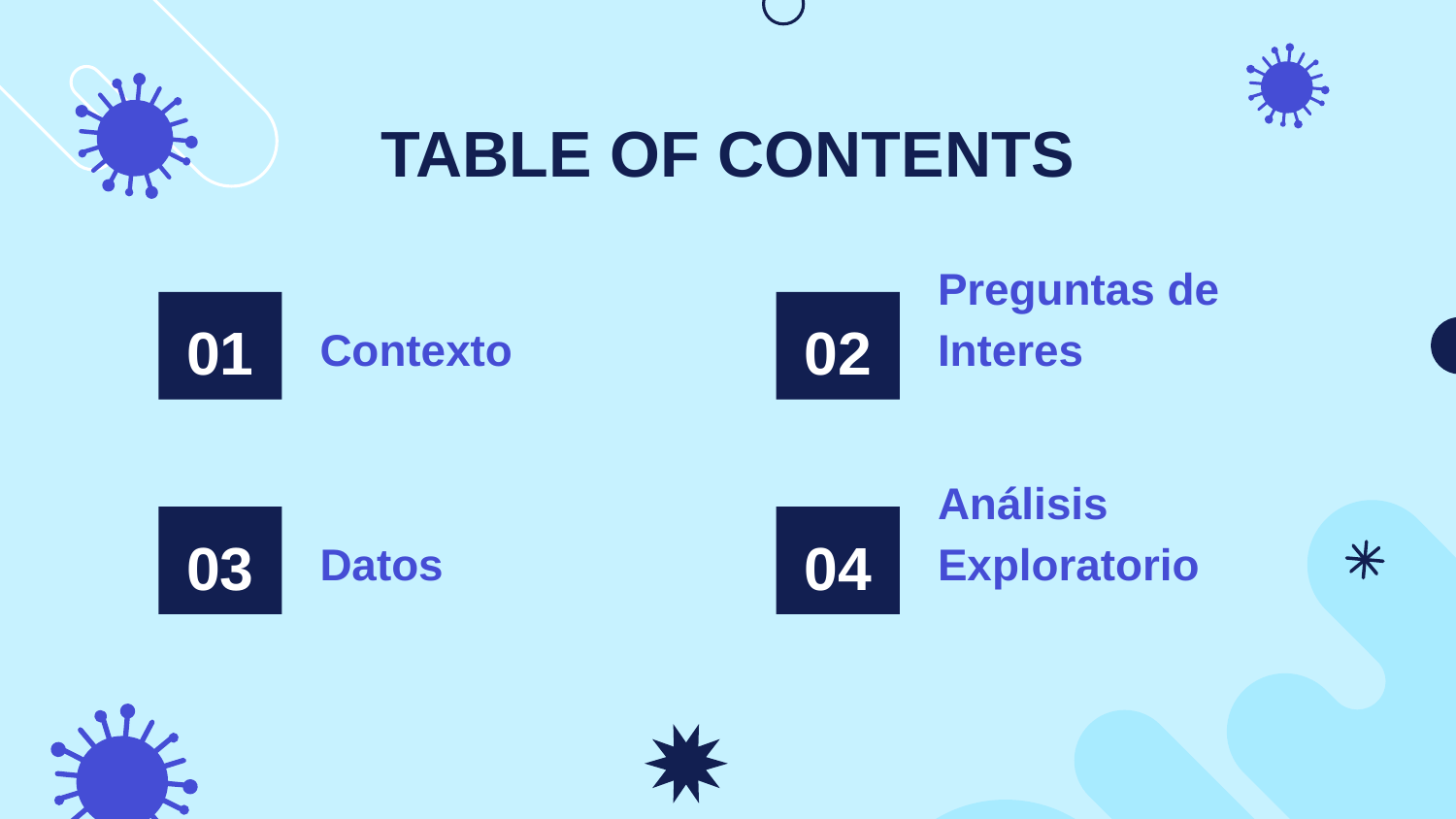

TABLE OF CONTENTS
01
02
# Contexto
Preguntas de Interes
03
04
Datos
Análisis Exploratorio